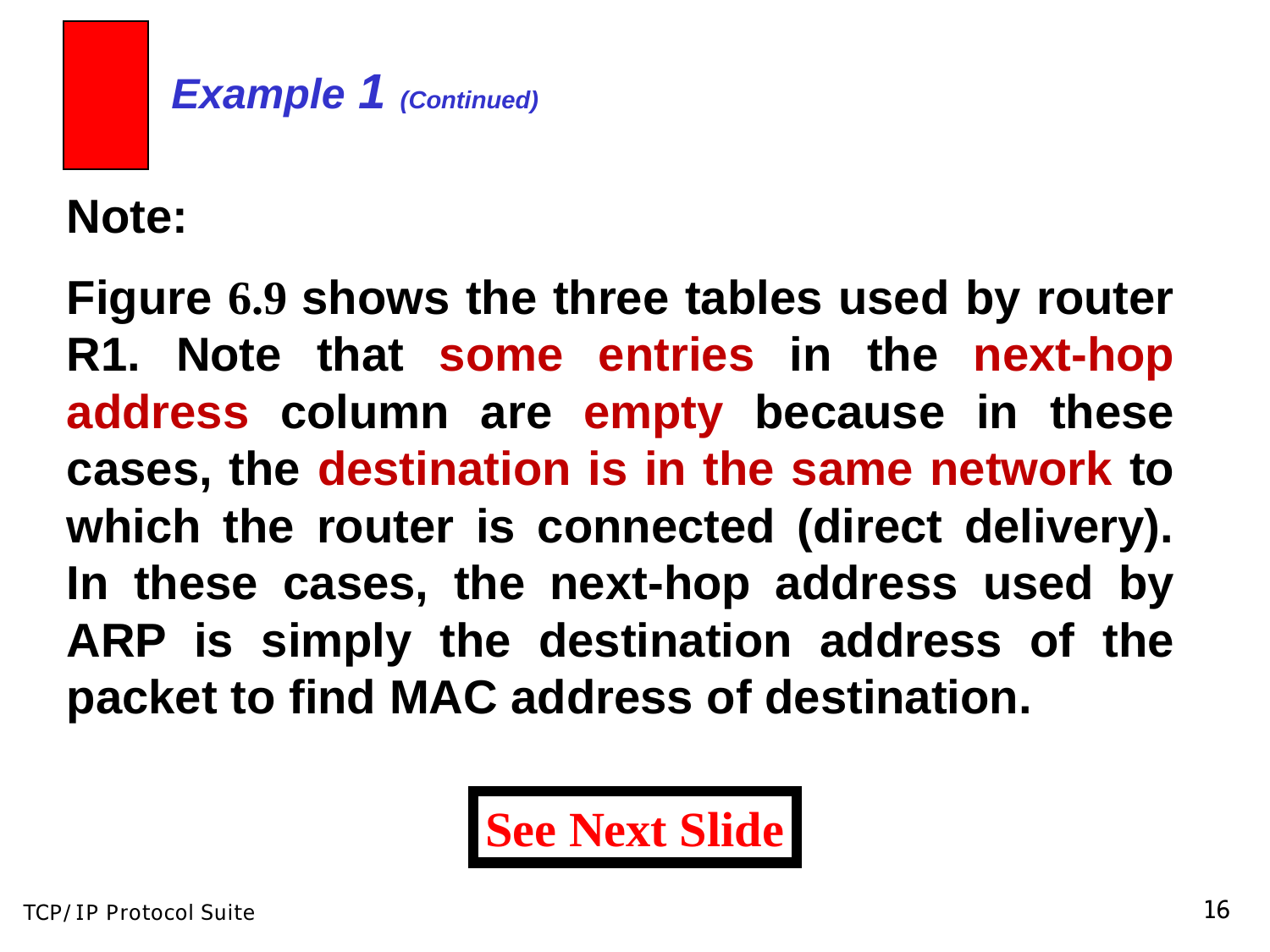

Example 1 (Continued)
Note:
Figure 6.9 shows the three tables used by router R1. Note that some entries in the next-hop address column are empty because in these cases, the destination is in the same network to which the router is connected (direct delivery). In these cases, the next-hop address used by ARP is simply the destination address of the packet to find MAC address of destination.
See Next Slide
16
TCP/IP Protocol Suite